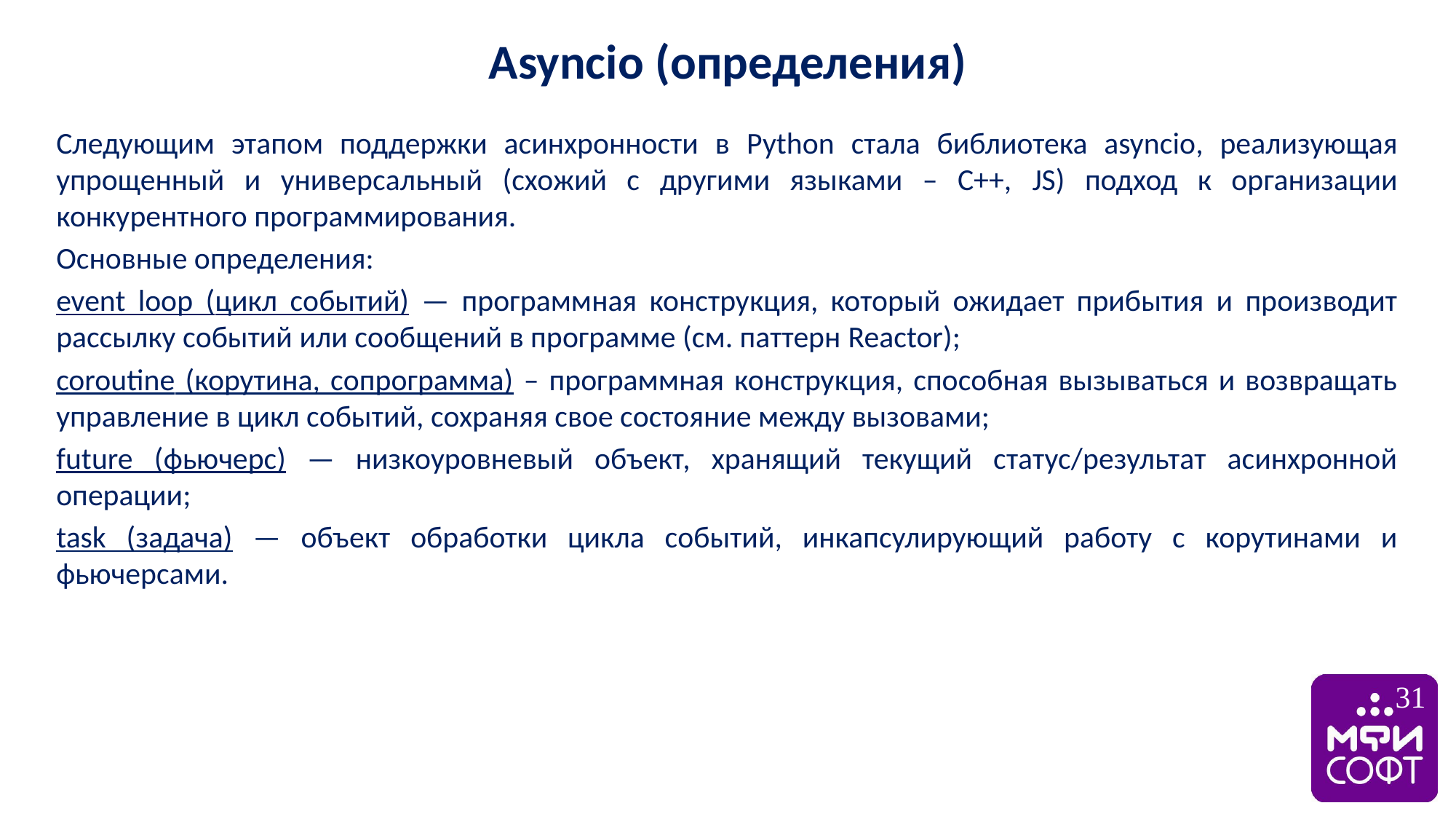

Asyncio (определения)
Следующим этапом поддержки асинхронности в Python стала библиотека asyncio, реализующая упрощенный и универсальный (схожий с другими языками – С++, JS) подход к организации конкурентного программирования.
Основные определения:
event loop (цикл событий) — программная конструкция, который ожидает прибытия и производит рассылку событий или сообщений в программе (см. паттерн Reactor);
coroutine (корутина, сопрограмма) – программная конструкция, способная вызываться и возвращать управление в цикл событий, сохраняя свое состояние между вызовами;
future (фьючерс) — низкоуровневый объект, хранящий текущий статус/результат асинхронной операции;
task (задача) — объект обработки цикла событий, инкапсулирующий работу с корутинами и фьючерсами.